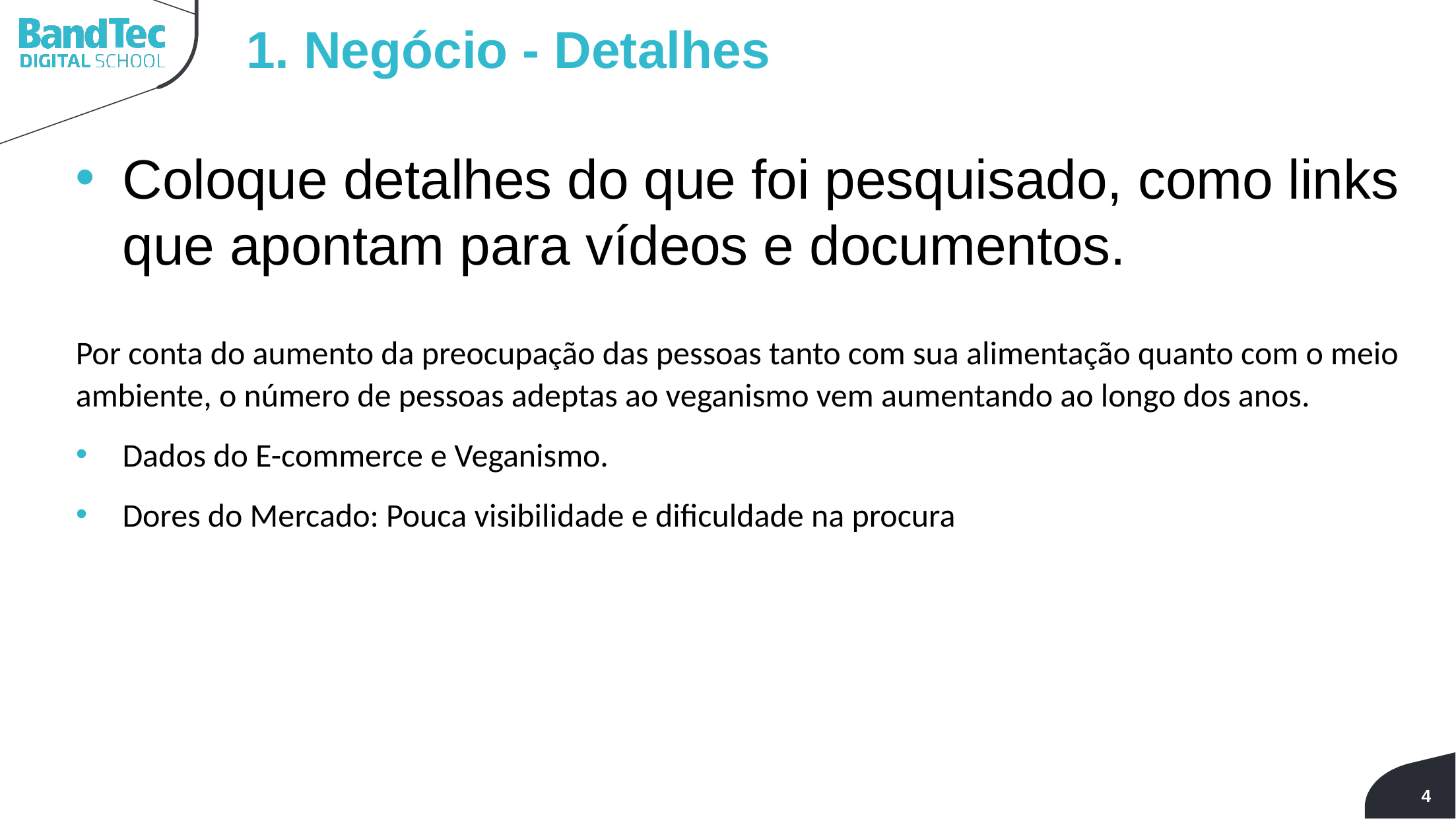

1. Negócio - Detalhes
Coloque detalhes do que foi pesquisado, como links que apontam para vídeos e documentos.

Por conta do aumento da preocupação das pessoas tanto com sua alimentação quanto com o meio ambiente, o número de pessoas adeptas ao veganismo vem aumentando ao longo dos anos.
Dados do E-commerce e Veganismo.
Dores do Mercado: Pouca visibilidade e dificuldade na procura

4